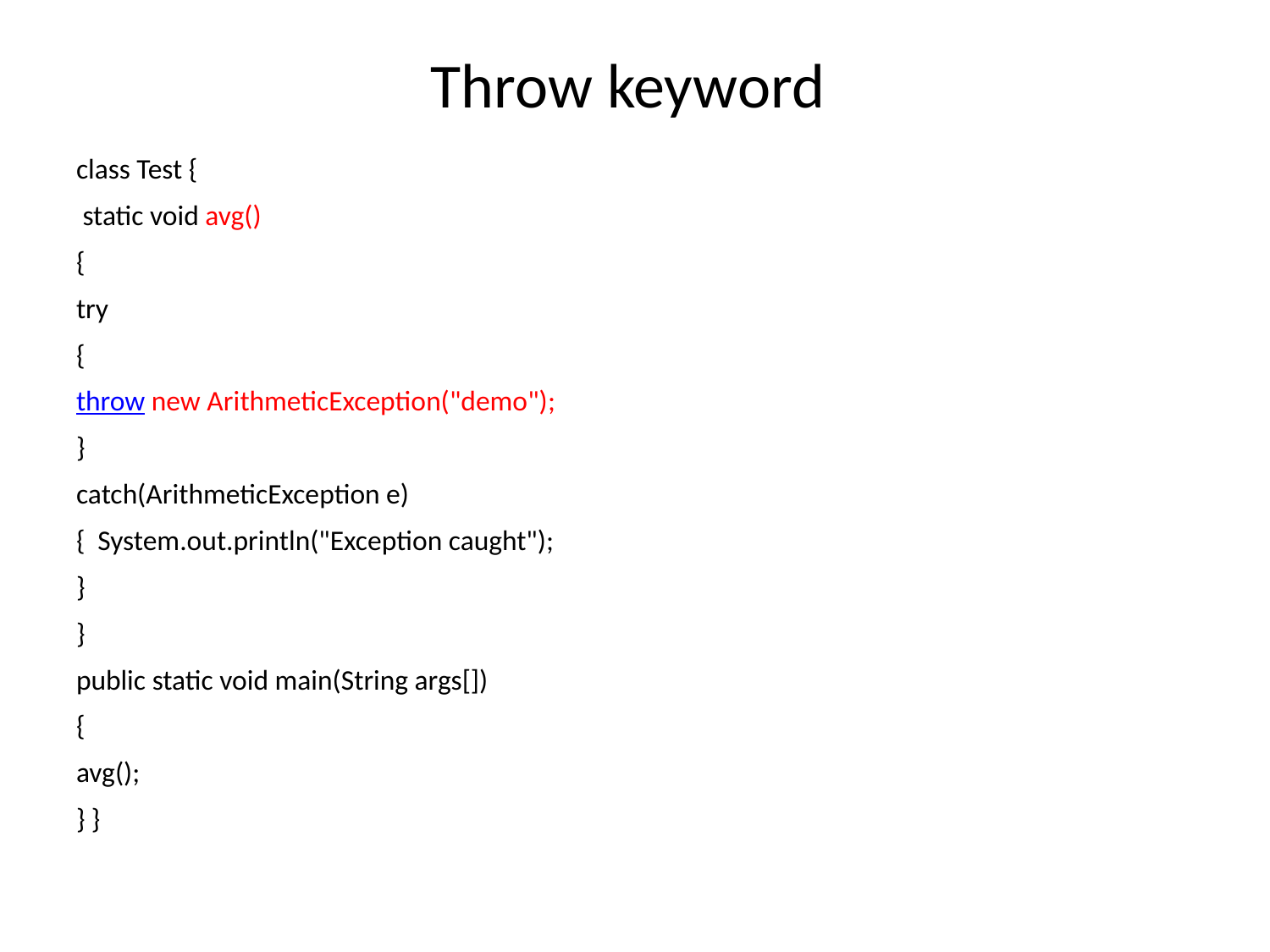

# Throw keyword
class Test {
 static void avg()
{
try
{
throw new ArithmeticException("demo");
}
catch(ArithmeticException e)
{  System.out.println("Exception caught");
}
}
public static void main(String args[])
{
avg();
} }